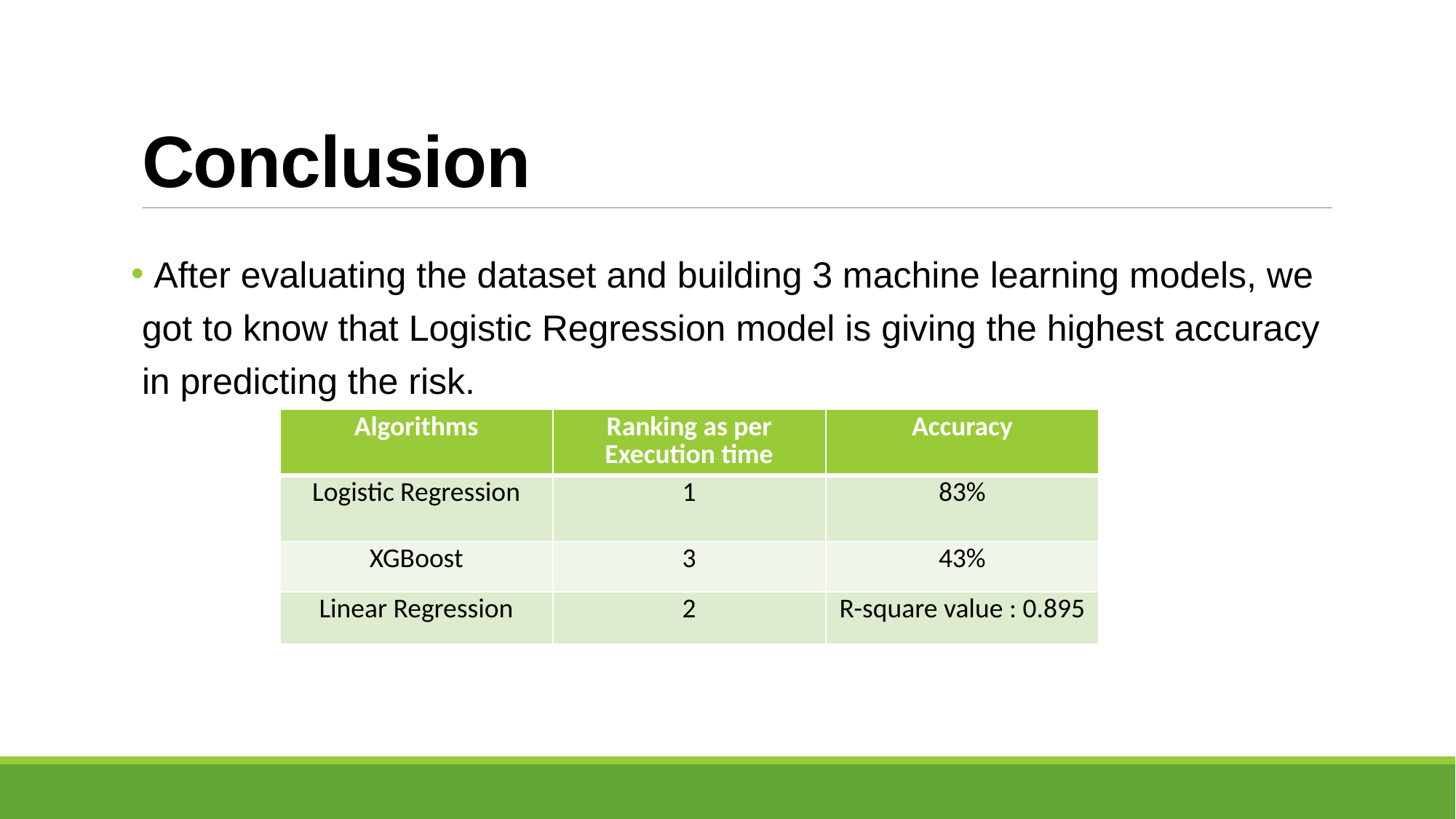

# Conclusion
 After evaluating the dataset and building 3 machine learning models, we got to know that Logistic Regression model is giving the highest accuracy in predicting the risk.

| Algorithms | Ranking as per Execution time | Accuracy |
| --- | --- | --- |
| Logistic Regression | 1 | 83% |
| XGBoost | 3 | 43% |
| Linear Regression | 2 | R-square value : 0.895 |